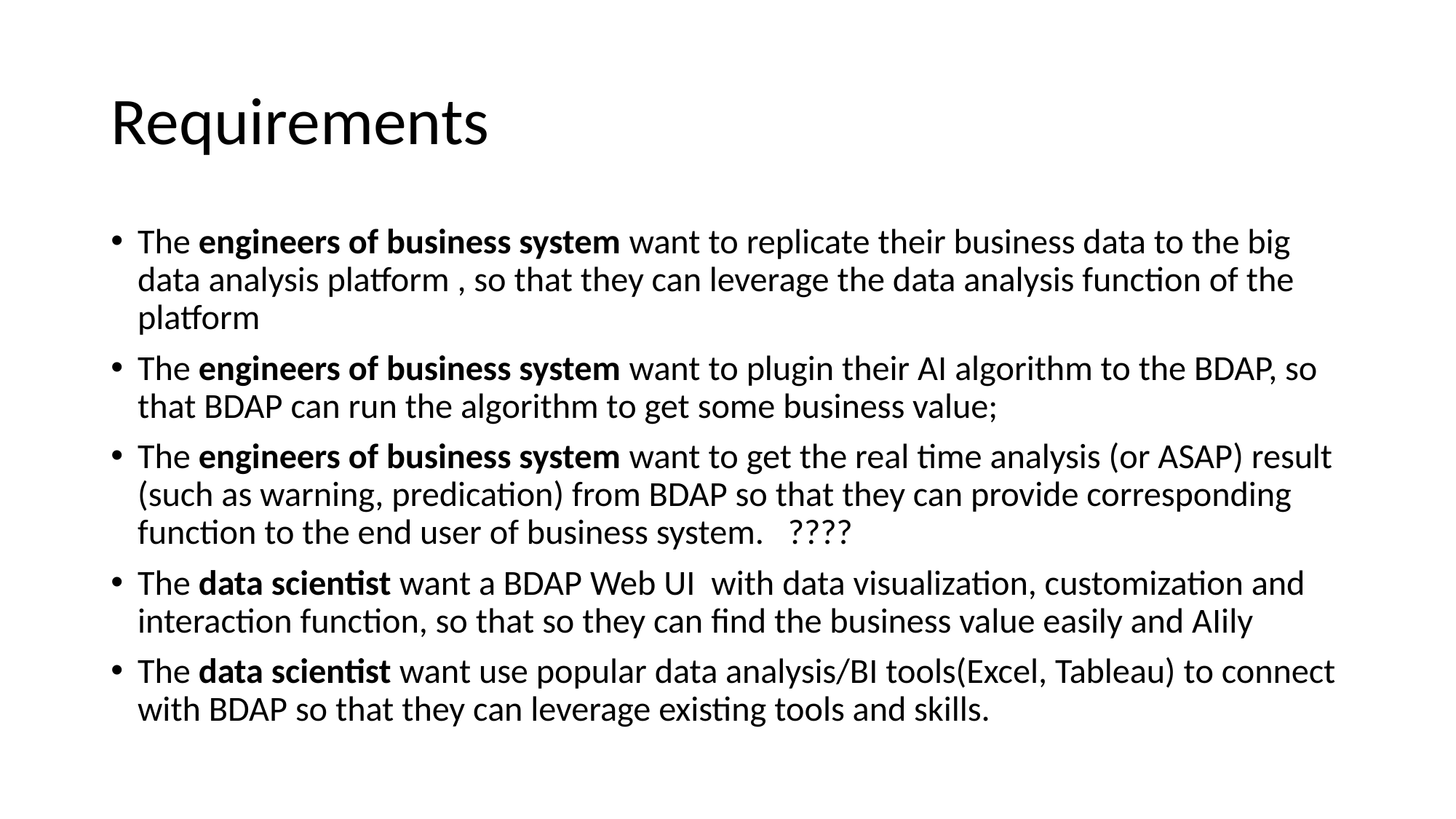

# Requirements
The engineers of business system want to replicate their business data to the big data analysis platform , so that they can leverage the data analysis function of the platform
The engineers of business system want to plugin their AI algorithm to the BDAP, so that BDAP can run the algorithm to get some business value;
The engineers of business system want to get the real time analysis (or ASAP) result (such as warning, predication) from BDAP so that they can provide corresponding function to the end user of business system.   ????
The data scientist want a BDAP Web UI  with data visualization, customization and interaction function, so that so they can find the business value easily and AIily
The data scientist want use popular data analysis/BI tools(Excel, Tableau) to connect with BDAP so that they can leverage existing tools and skills.